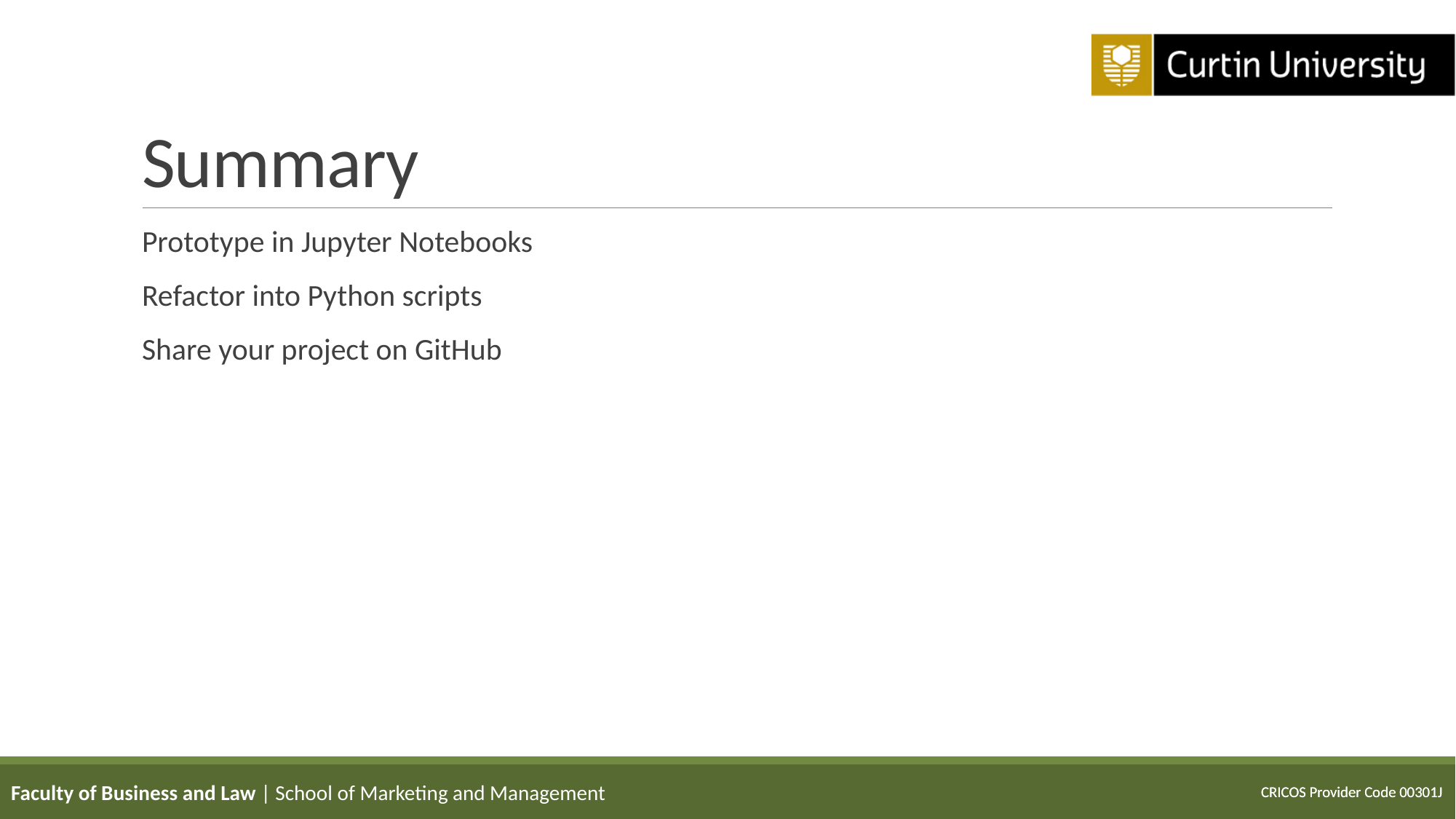

# Summary
Prototype in Jupyter Notebooks
Refactor into Python scripts
Share your project on GitHub
Faculty of Business and Law | School of Marketing and Management